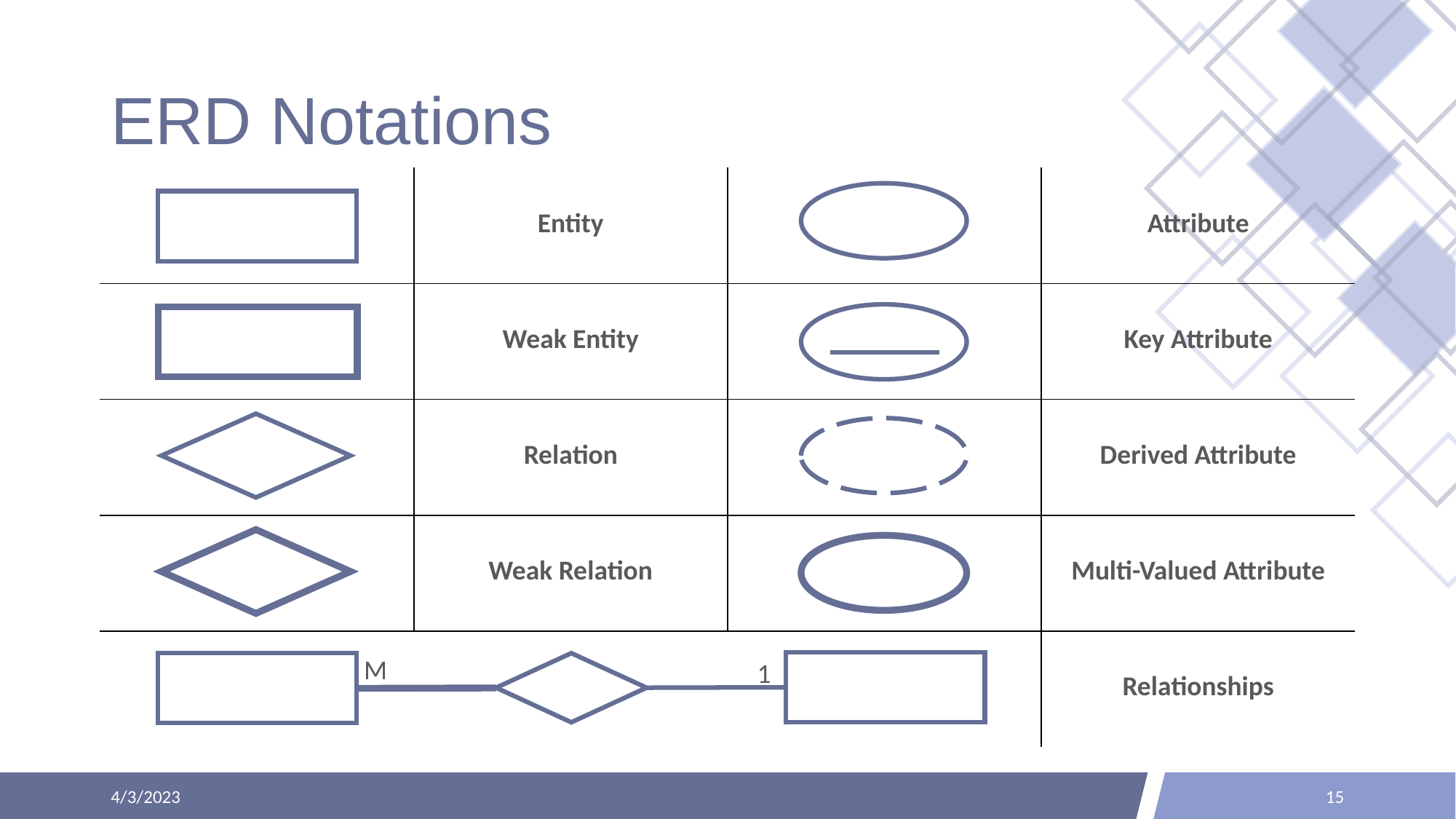

# ERD Notations
|  | Entity |  | Attribute |
| --- | --- | --- | --- |
|  | Weak Entity |  | Key Attribute |
|  | Relation |  | Derived Attribute |
|  | Weak Relation |  | Multi-Valued Attribute |
|  |  |  | Relationships |

M
1

4/3/2023
15